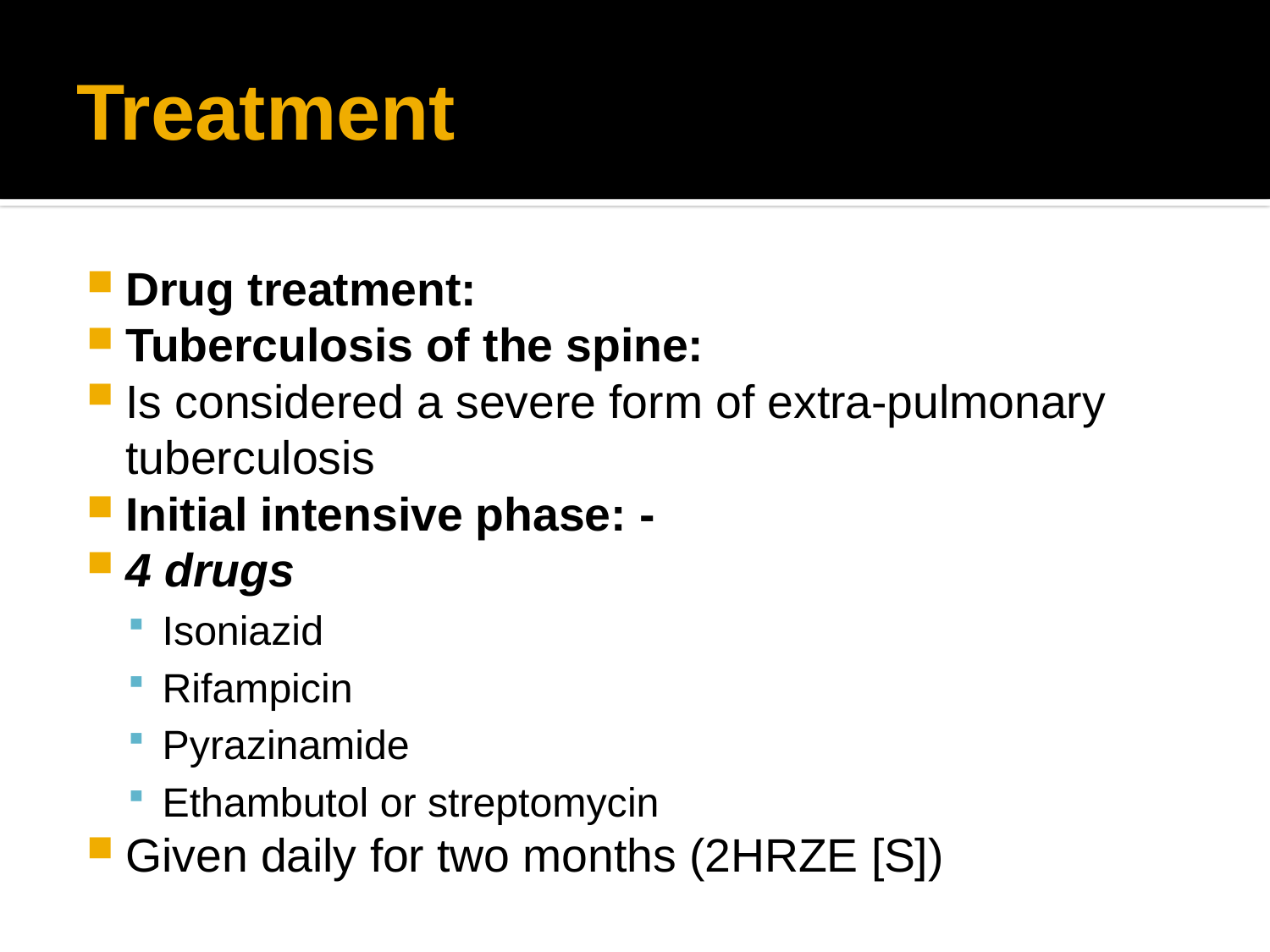

# Treatment
Drug treatment:
Tuberculosis of the spine:
Is considered a severe form of extra-pulmonary tuberculosis
Initial intensive phase: -
4 drugs
Isoniazid
Rifampicin
Pyrazinamide
Ethambutol or streptomycin
Given daily for two months (2HRZE [S])